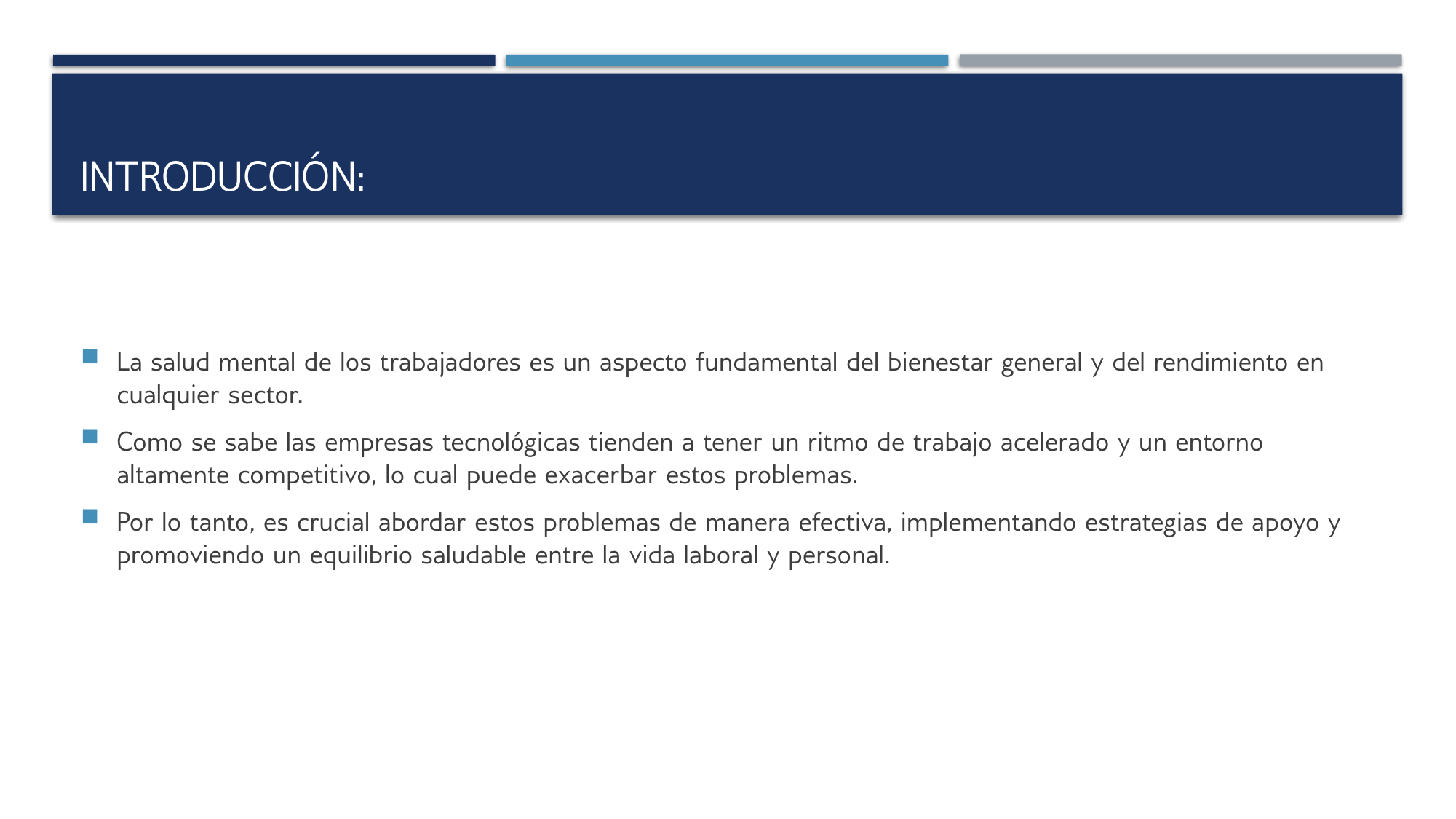

# Introducción:
La salud mental de los trabajadores es un aspecto fundamental del bienestar general y del rendimiento en cualquier sector.
Como se sabe las empresas tecnológicas tienden a tener un ritmo de trabajo acelerado y un entorno altamente competitivo, lo cual puede exacerbar estos problemas.
Por lo tanto, es crucial abordar estos problemas de manera efectiva, implementando estrategias de apoyo y promoviendo un equilibrio saludable entre la vida laboral y personal.